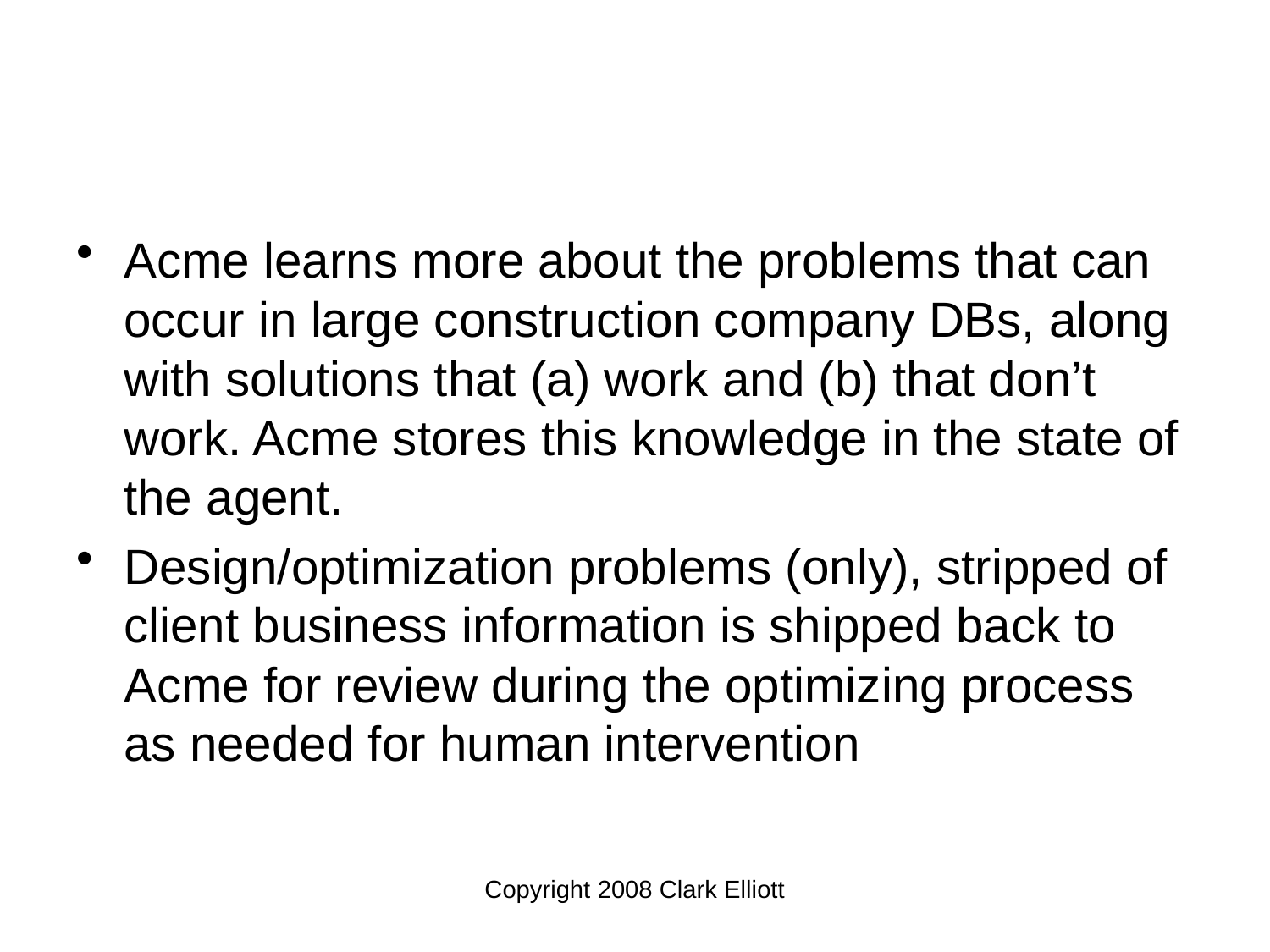

#
Acme learns more about the problems that can occur in large construction company DBs, along with solutions that (a) work and (b) that don’t work. Acme stores this knowledge in the state of the agent.
Design/optimization problems (only), stripped of client business information is shipped back to Acme for review during the optimizing process as needed for human intervention

Copyright 2008 Clark Elliott